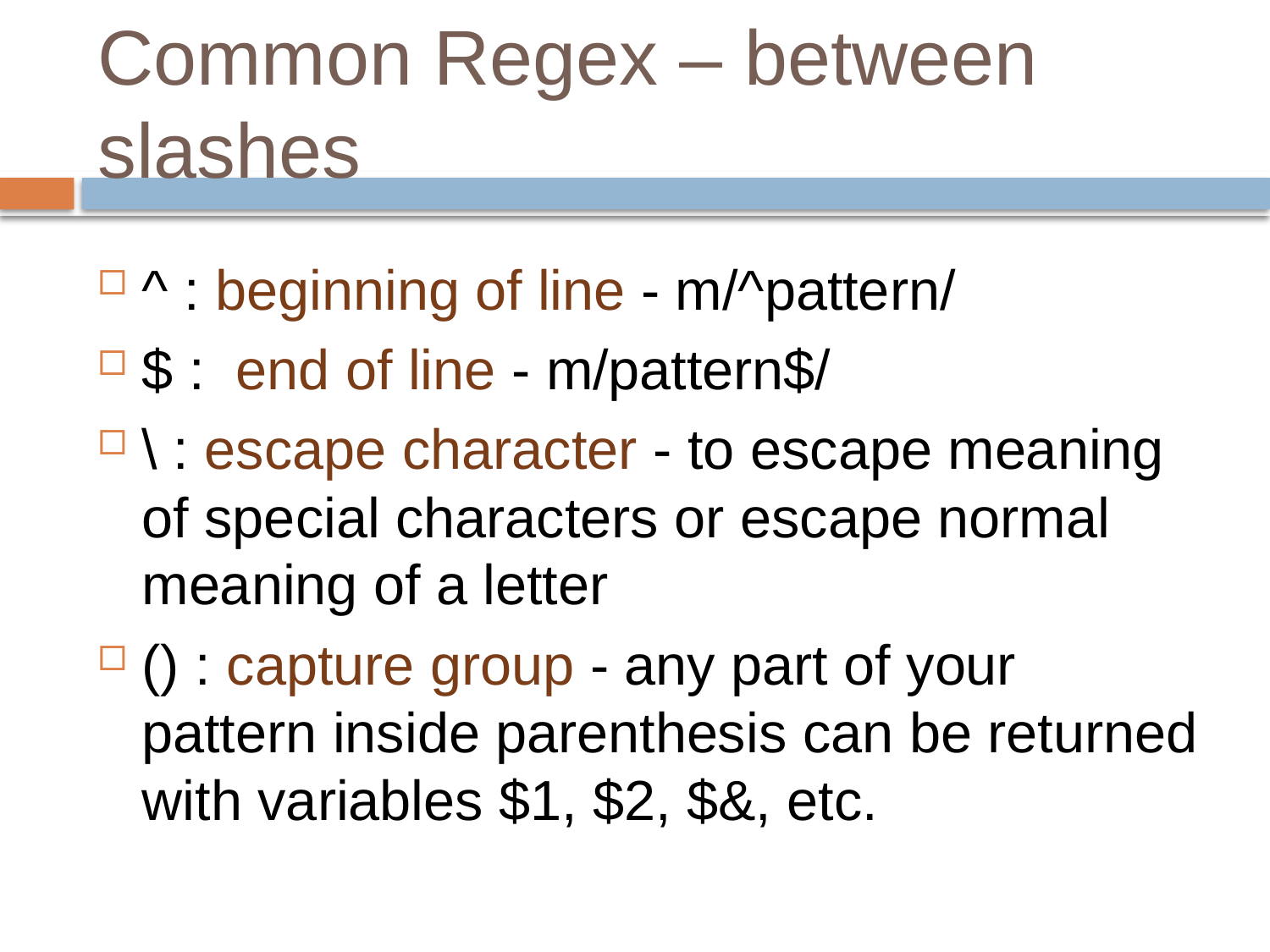

# Common Regex – between slashes
^ : beginning of line - m/^pattern/
$ :  end of line - m/pattern$/
\ : escape character - to escape meaning of special characters or escape normal meaning of a letter
() : capture group - any part of your pattern inside parenthesis can be returned with variables $1, $2, $&, etc.